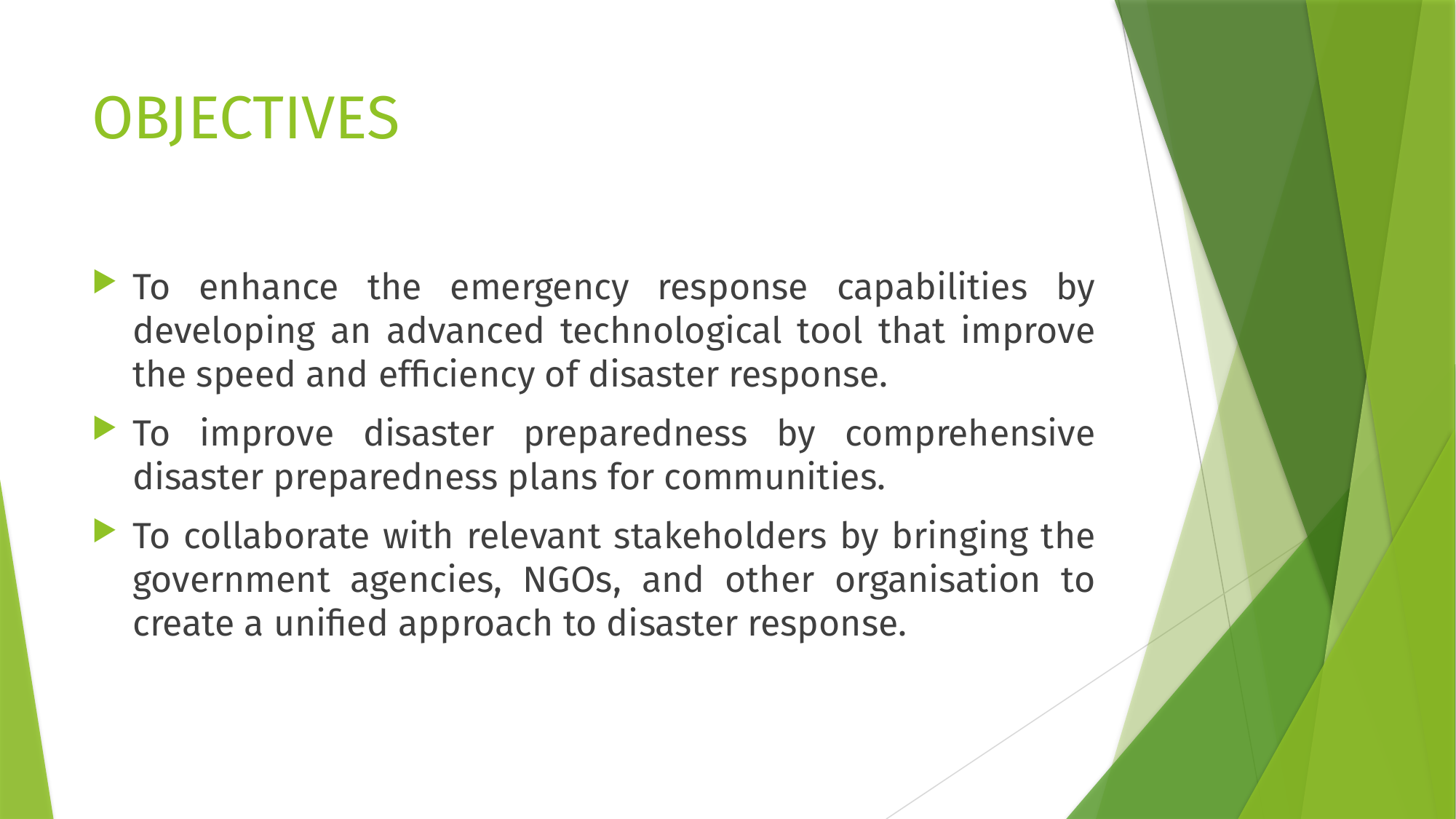

# OBJECTIVES
To enhance the emergency response capabilities by developing an advanced technological tool that improve the speed and efficiency of disaster response.
To improve disaster preparedness by comprehensive disaster preparedness plans for communities.
To collaborate with relevant stakeholders by bringing the government agencies, NGOs, and other organisation to create a unified approach to disaster response.